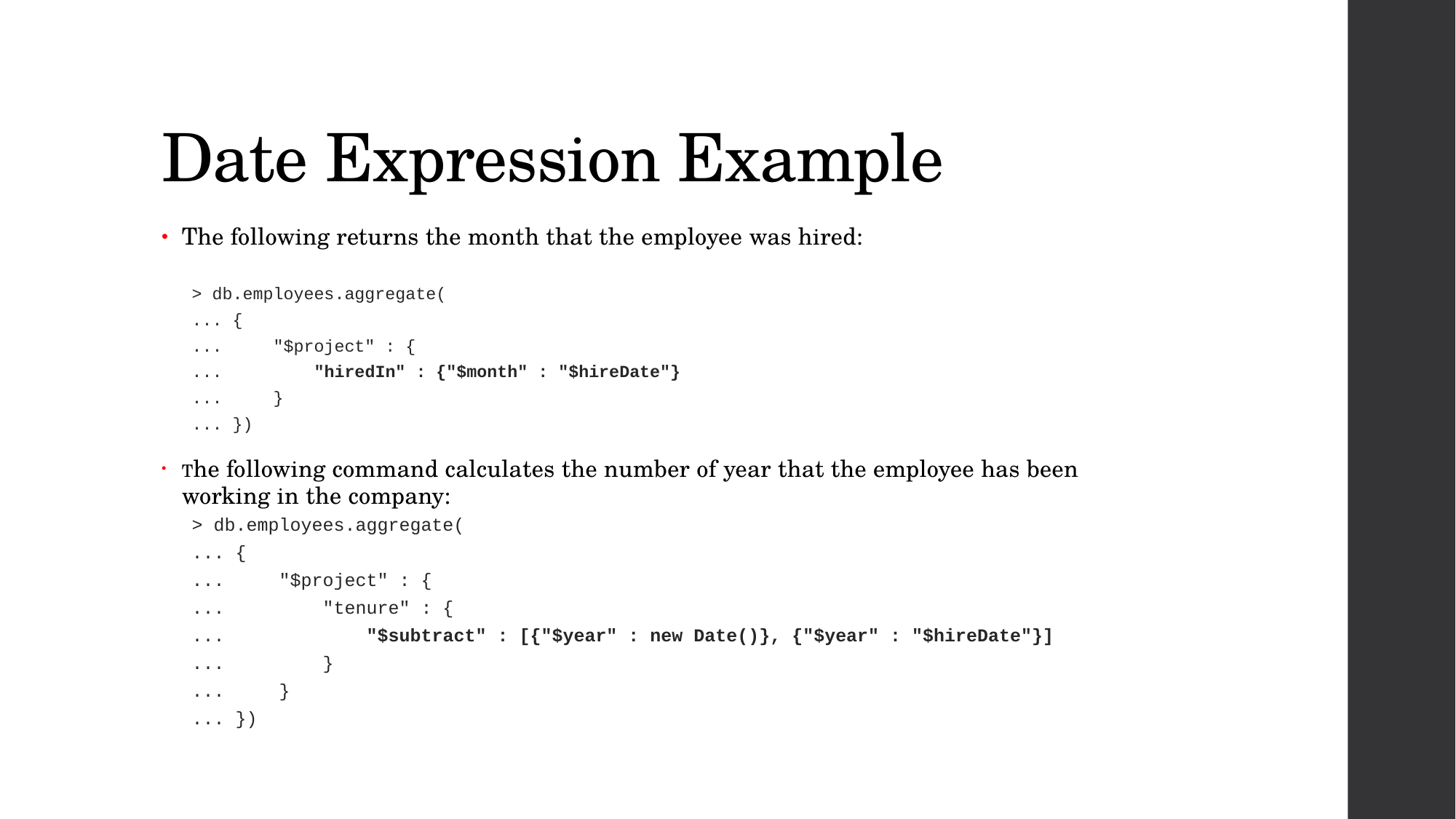

# Date Expression Example
The following returns the month that the employee was hired:
> db.employees.aggregate(
... {
...     "$project" : {
...         "hiredIn" : {"$month" : "$hireDate"}
...     }
... })
The following command calculates the number of year that the employee has been working in the company:
> db.employees.aggregate(
... {
...     "$project" : {
...         "tenure" : {
...             "$subtract" : [{"$year" : new Date()}, {"$year" : "$hireDate"}]
...         }
...     }
... })